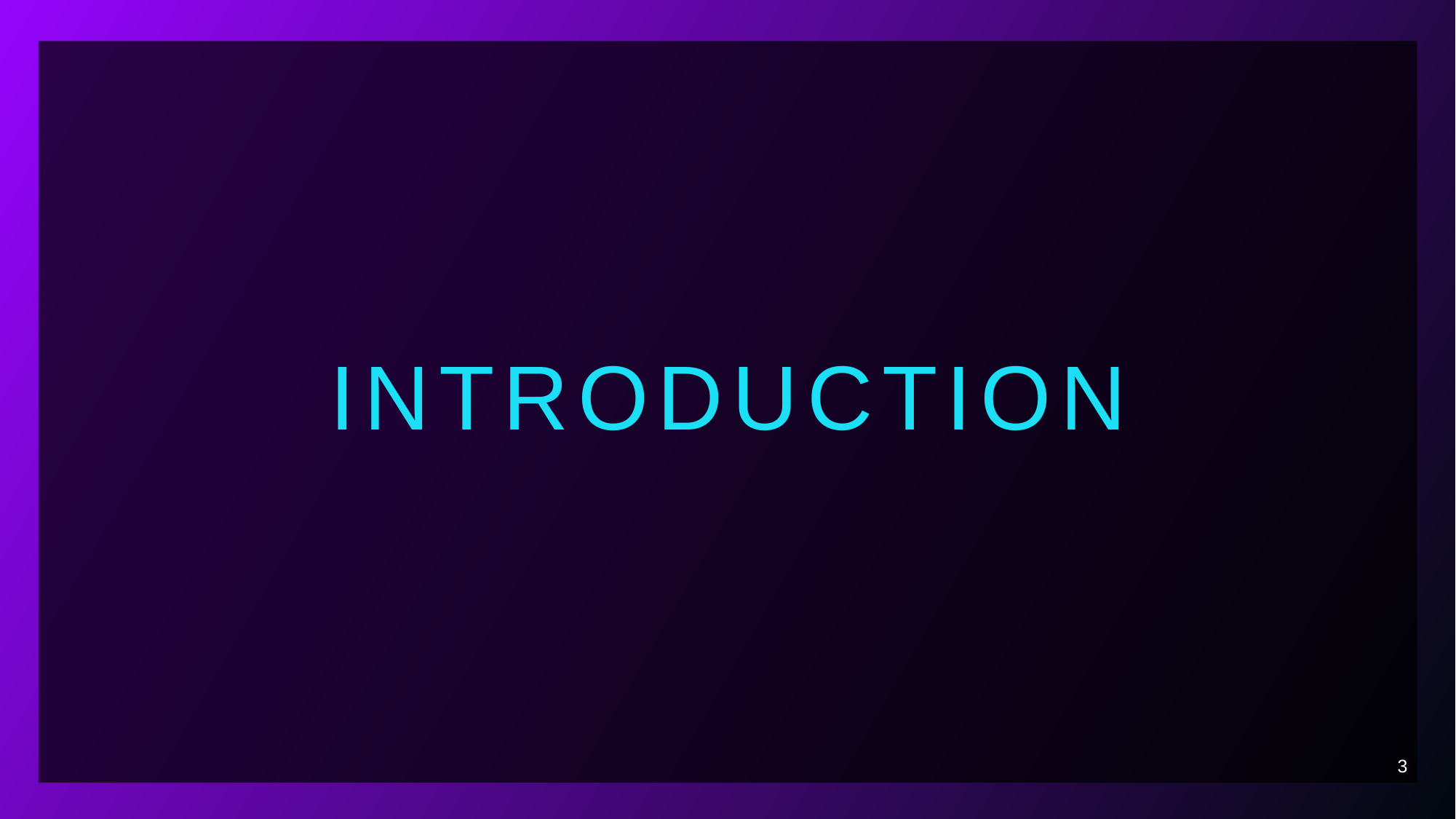

Introduction
3
The First-Come, First-Serve (FCFS) scheduling algorithm is one of the simplest and most straightforward process scheduling methods used in operating systems.

It processes tasks in the order they arrive, much like a queue in real-life scenarios such as people waiting in l
ine for service. In this report, we will discuss how FCFS works, its advantages and disadvantages, and provide an illustrative example.